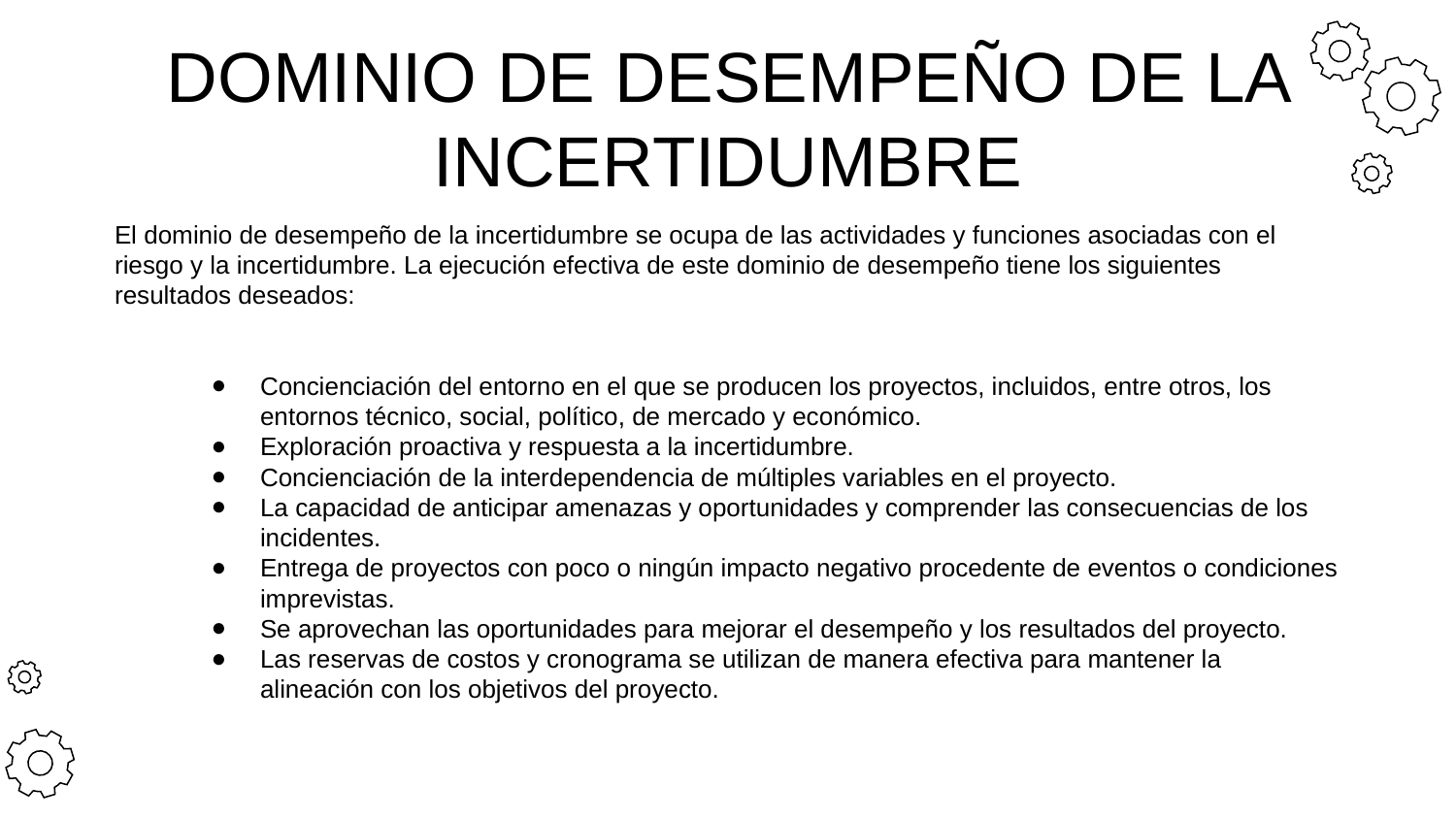

# DOMINIO DE DESEMPEÑO DE LA INCERTIDUMBRE
El dominio de desempeño de la incertidumbre se ocupa de las actividades y funciones asociadas con el riesgo y la incertidumbre. La ejecución efectiva de este dominio de desempeño tiene los siguientes resultados deseados:

Concienciación del entorno en el que se producen los proyectos, incluidos, entre otros, los entornos técnico, social, político, de mercado y económico.
Exploración proactiva y respuesta a la incertidumbre.
Concienciación de la interdependencia de múltiples variables en el proyecto.
La capacidad de anticipar amenazas y oportunidades y comprender las consecuencias de los incidentes.
Entrega de proyectos con poco o ningún impacto negativo procedente de eventos o condiciones imprevistas.
Se aprovechan las oportunidades para mejorar el desempeño y los resultados del proyecto.
Las reservas de costos y cronograma se utilizan de manera efectiva para mantener la alineación con los objetivos del proyecto.